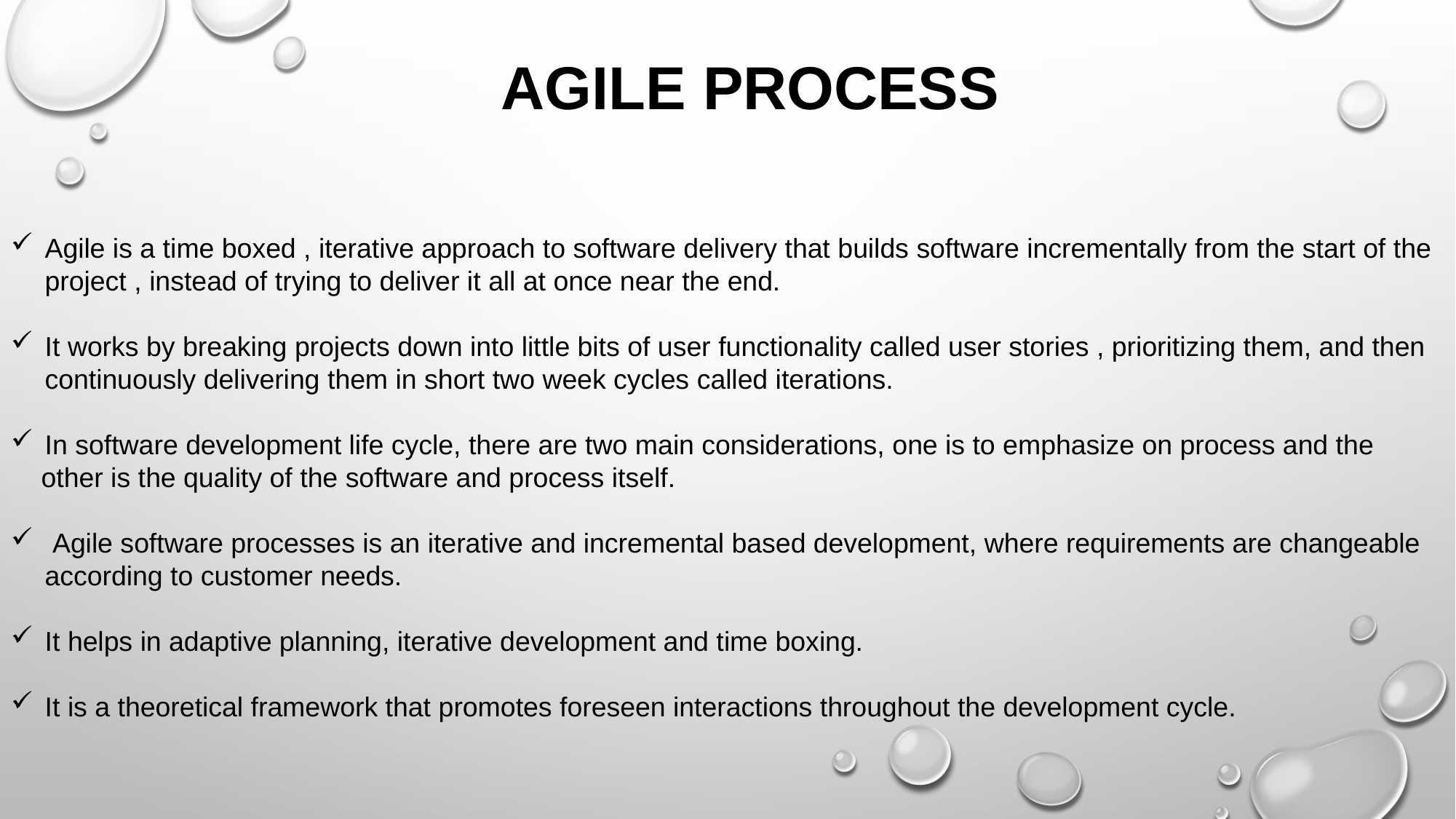

AGILE PROCESS
Agile is a time boxed , iterative approach to software delivery that builds software incrementally from the start of the project , instead of trying to deliver it all at once near the end.

It works by breaking projects down into little bits of user functionality called user stories , prioritizing them, and then continuously delivering them in short two week cycles called iterations.

In software development life cycle, there are two main considerations, one is to emphasize on process and the
    other is the quality of the software and process itself.

 Agile software processes is an iterative and incremental based development, where requirements are changeable according to customer needs.

It helps in adaptive planning, iterative development and time boxing.

It is a theoretical framework that promotes foreseen interactions throughout the development cycle.